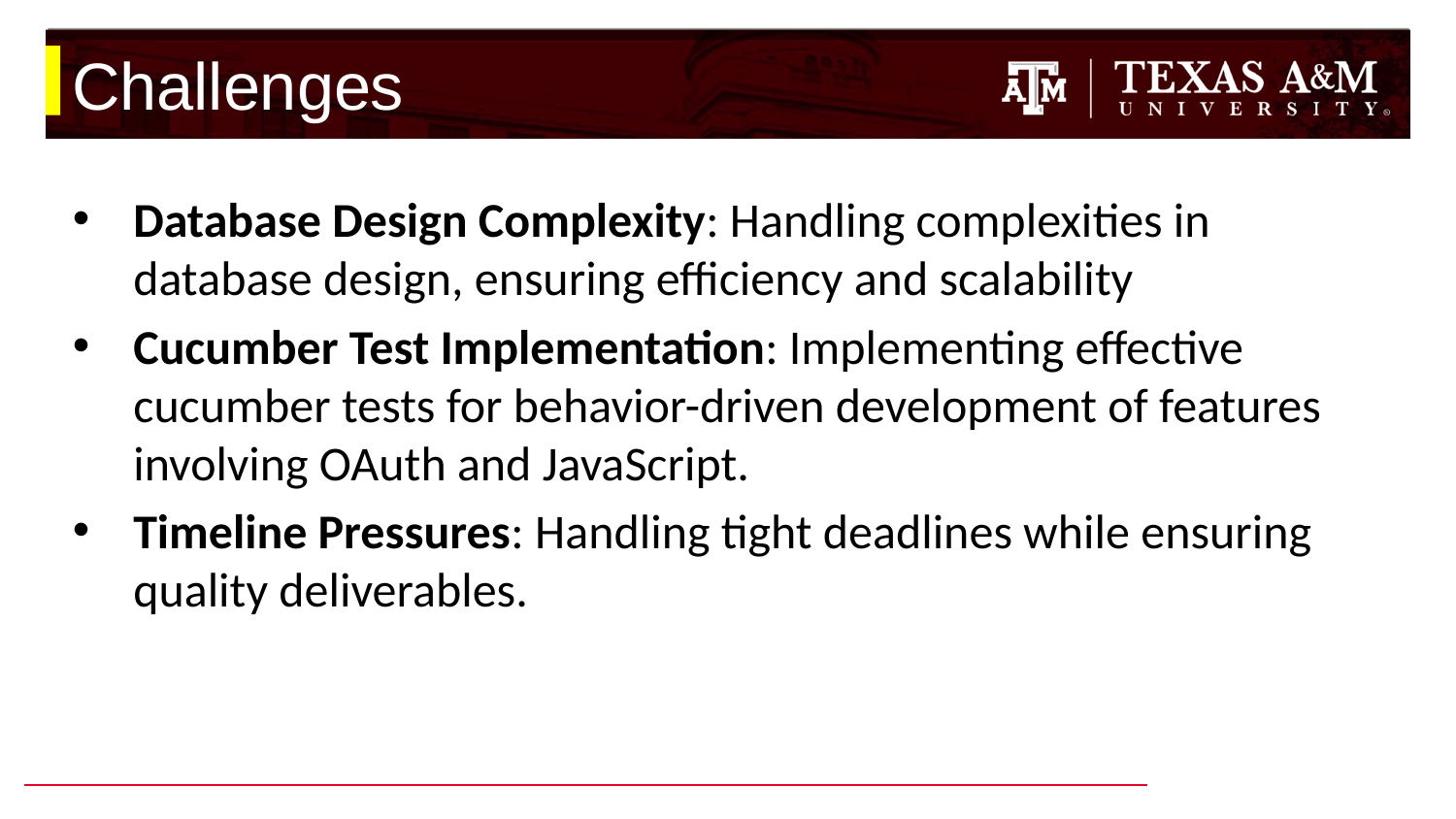

# Challenges
Database Design Complexity: Handling complexities in database design, ensuring efficiency and scalability
Cucumber Test Implementation: Implementing effective cucumber tests for behavior-driven development of features involving OAuth and JavaScript.
Timeline Pressures: Handling tight deadlines while ensuring quality deliverables.